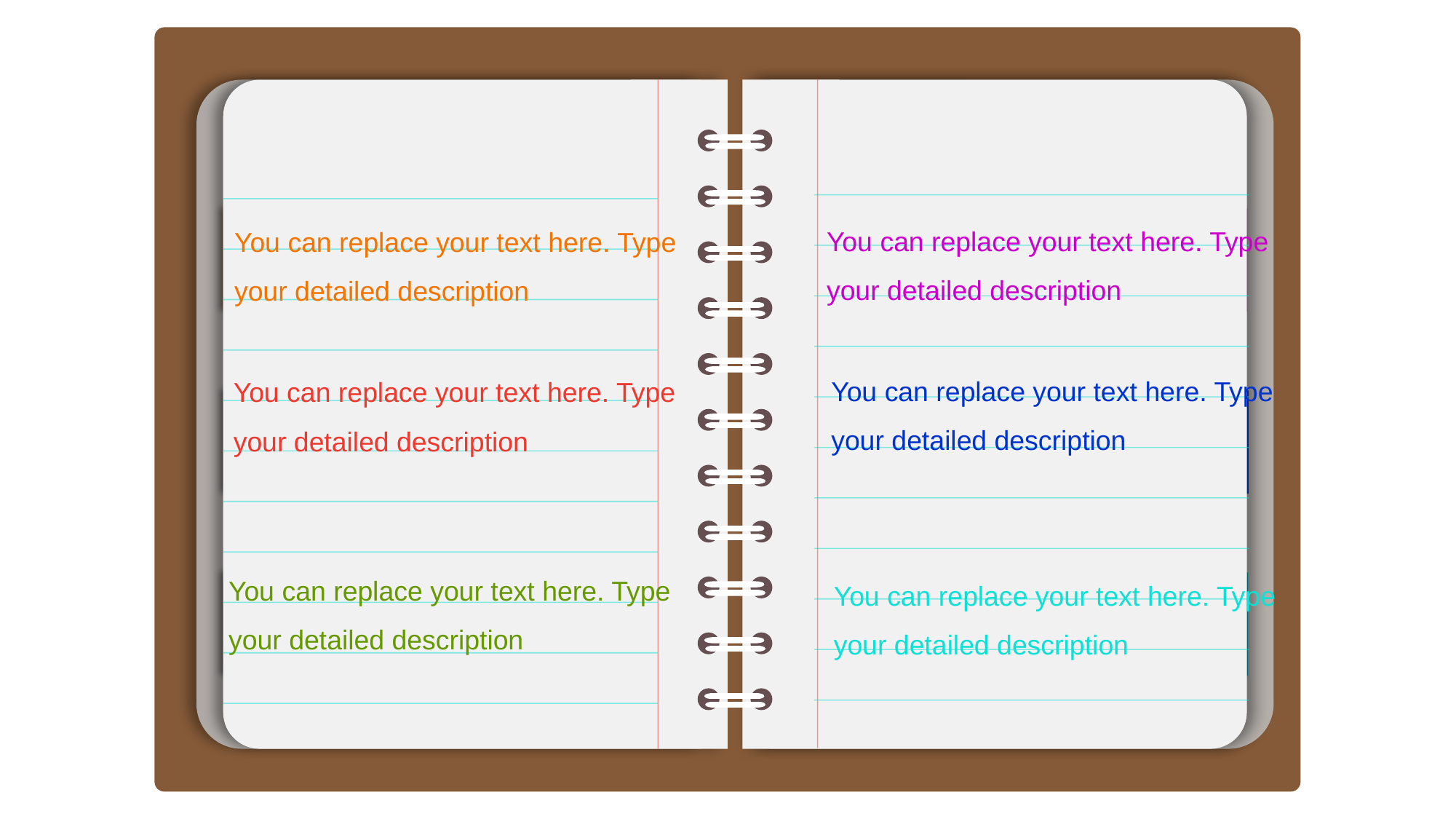

You can replace your text here. Type your detailed description
You can replace your text here. Type your detailed description

STEP
01

STEP
04
You can replace your text here. Type your detailed description
You can replace your text here. Type your detailed description

STEP
02

STEP
05
You can replace your text here. Type your detailed description
You can replace your text here. Type your detailed description

STEP
03

STEP
06